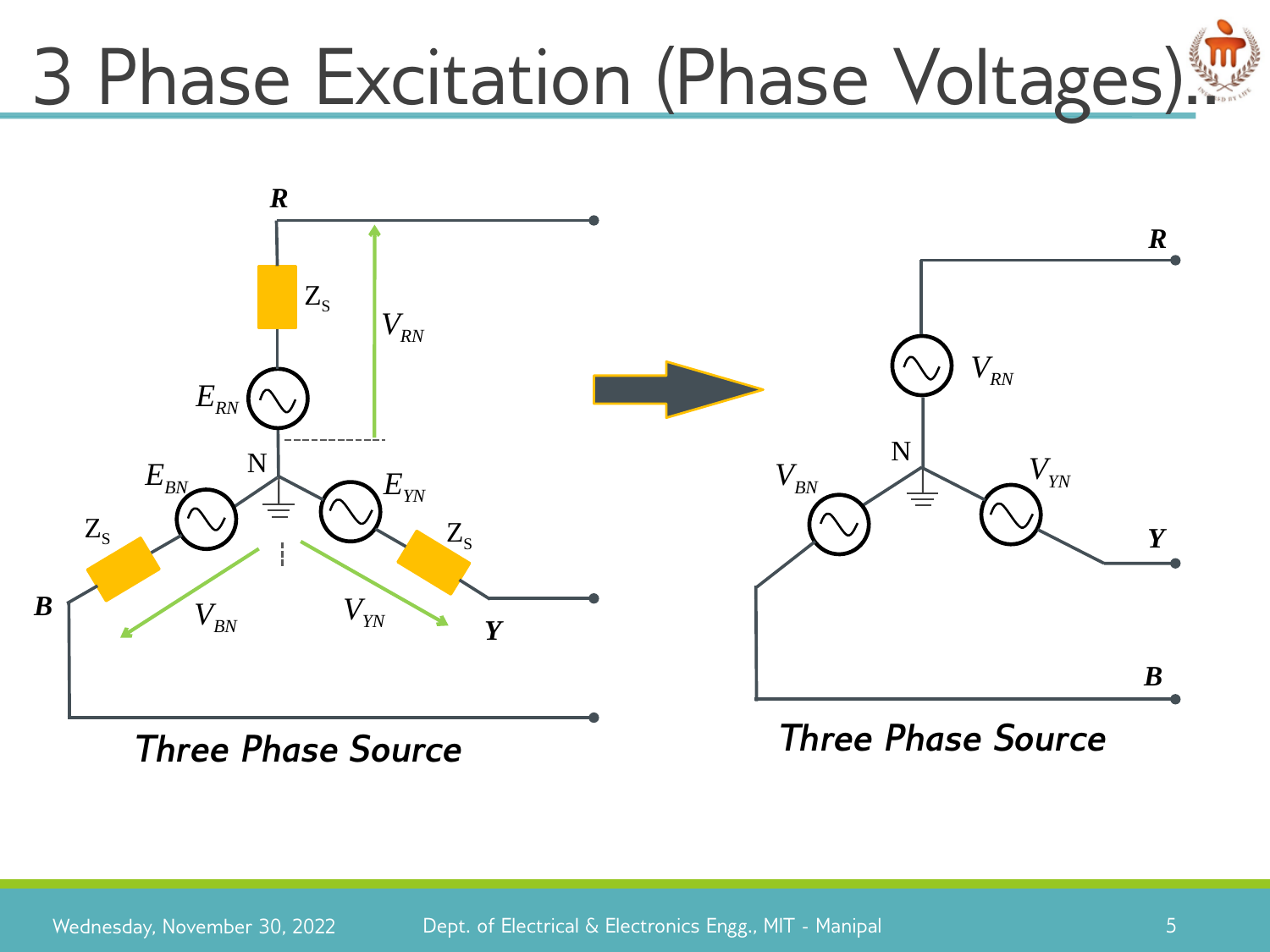

# 3 Phase Excitation (Phase Voltages)..
R

ZS
ERN

N
EBN
EYN

ZS
ZS

B
Y
R

VRN
N
VYN
VBN

Y
B
Three Phase Source
VRN

VYN
VBN
Three Phase Source